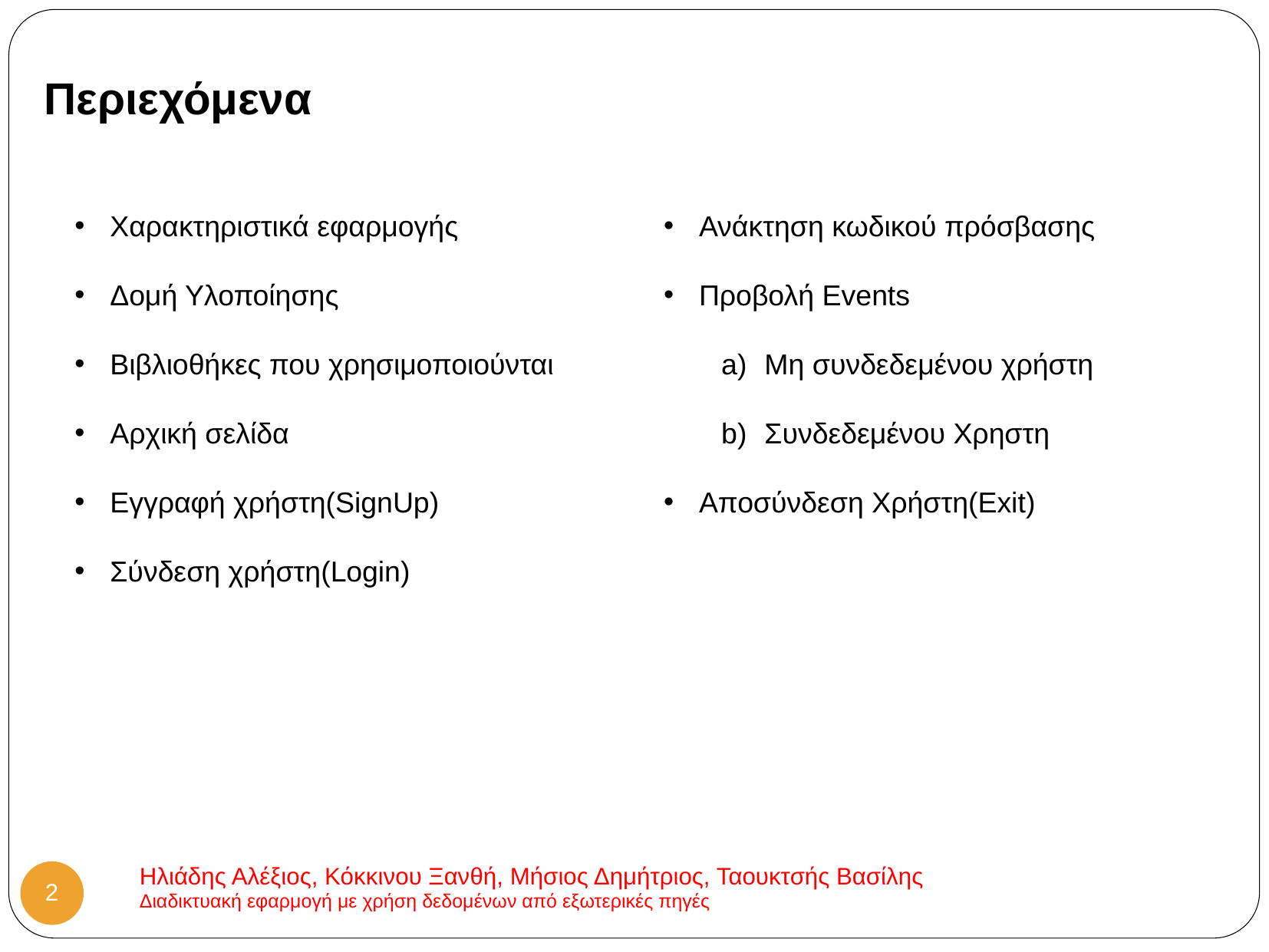

Περιεχόμενα
 Ανάκτηση κωδικού πρόσβασης
 Προβολή Events
Μη συνδεδεμένου χρήστη
Συνδεδεμένου Χρηστη
 Αποσύνδεση Χρήστη(Exit)
 Χαρακτηριστικά εφαρμογής
 Δομή Υλοποίησης
 Βιβλιοθήκες που χρησιμοποιούνται
 Αρχική σελίδα
 Εγγραφή χρήστη(SignUp)
 Σύνδεση χρήστη(Login)
Ηλιάδης Αλέξιος, Κόκκινου Ξανθή, Μήσιος Δημήτριος, Ταουκτσής Βασίλης
Διαδικτυακή εφαρμογή με χρήση δεδομένων από εξωτερικές πηγές
2